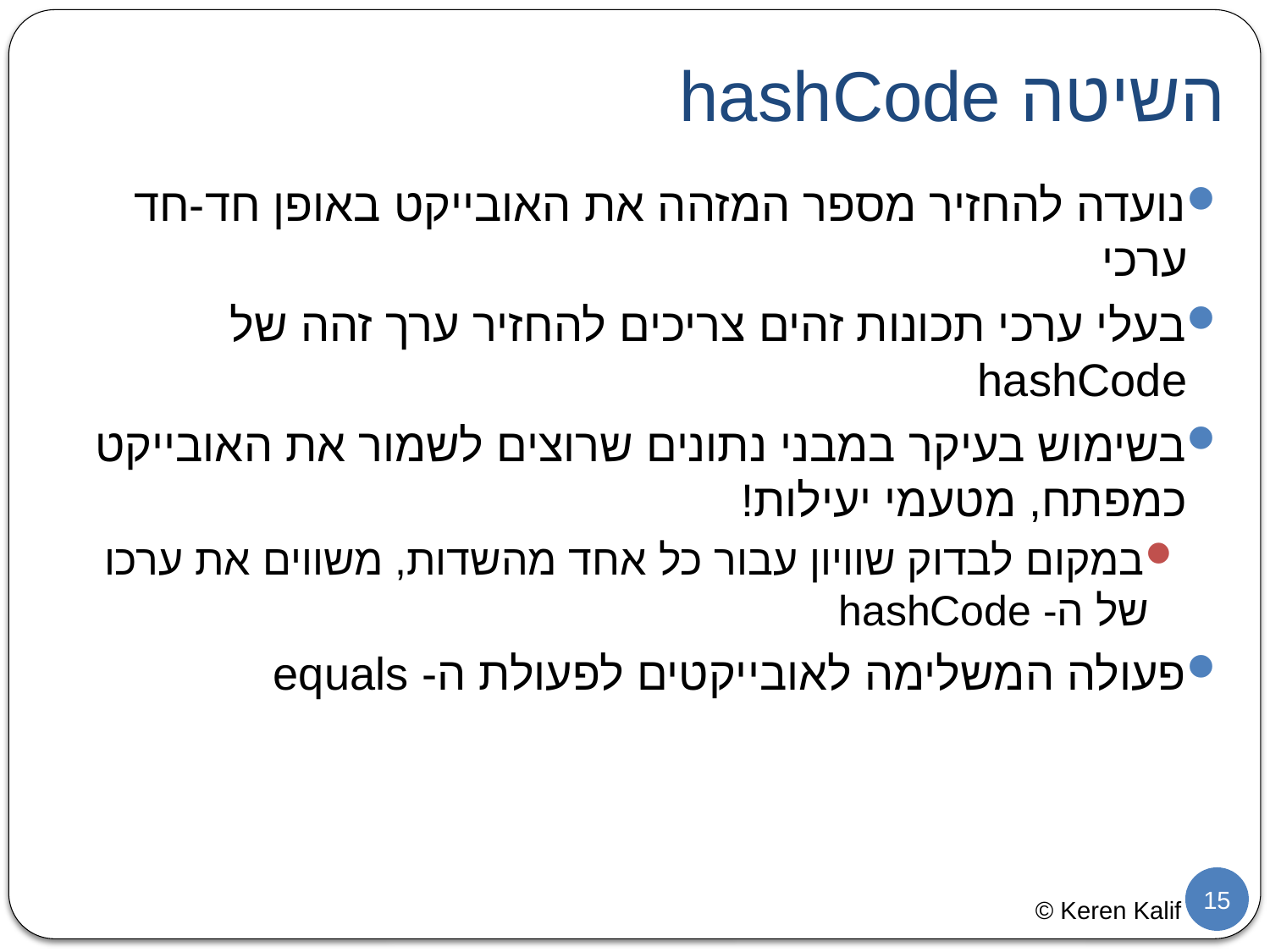

# השיטה hashCode
נועדה להחזיר מספר המזהה את האובייקט באופן חד-חד ערכי
בעלי ערכי תכונות זהים צריכים להחזיר ערך זהה של hashCode
בשימוש בעיקר במבני נתונים שרוצים לשמור את האובייקט כמפתח, מטעמי יעילות!
במקום לבדוק שוויון עבור כל אחד מהשדות, משווים את ערכו של ה- hashCode
פעולה המשלימה לאובייקטים לפעולת ה- equals

15